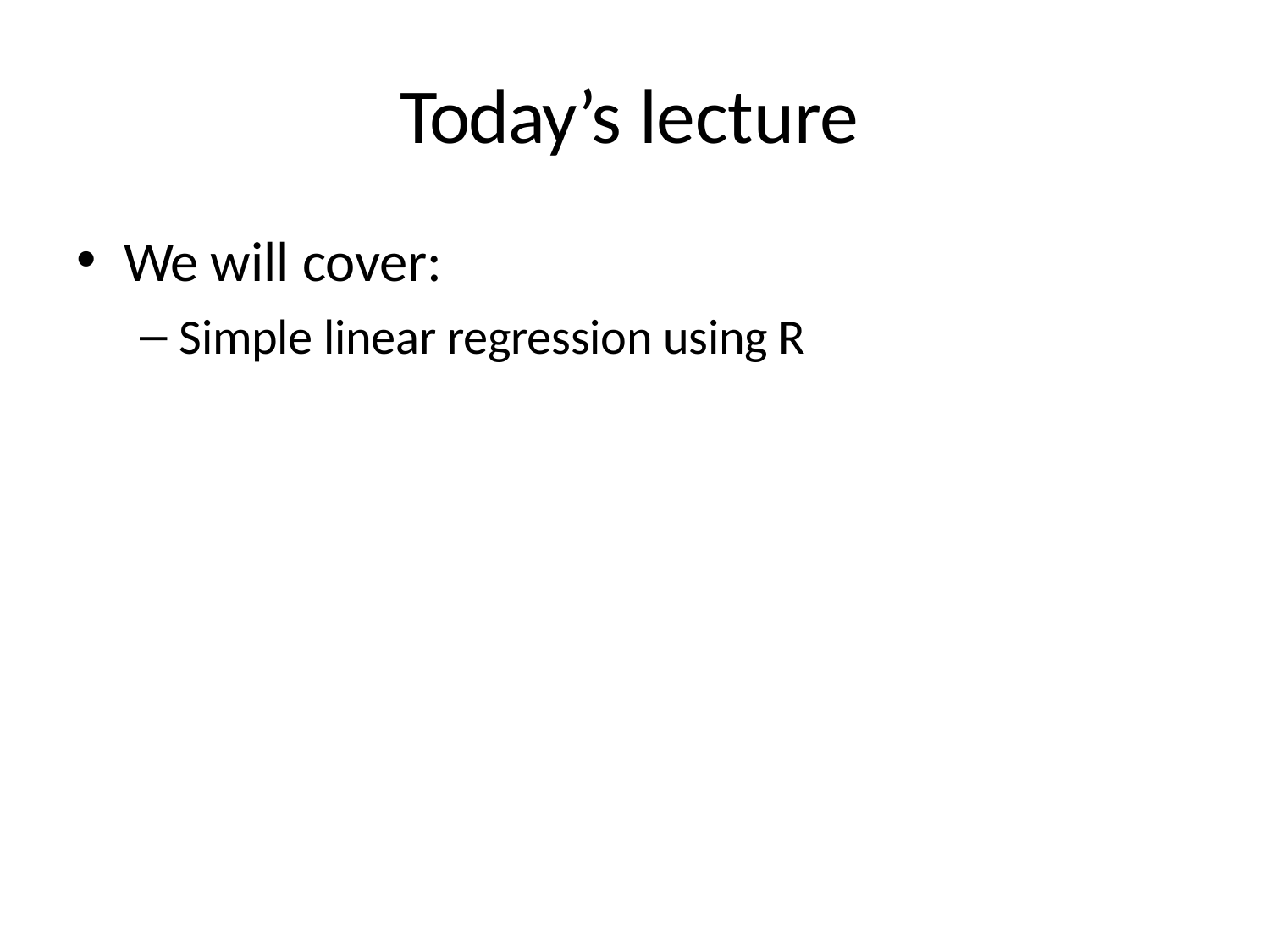

# Today’s lecture
We will cover:
Simple linear regression using R